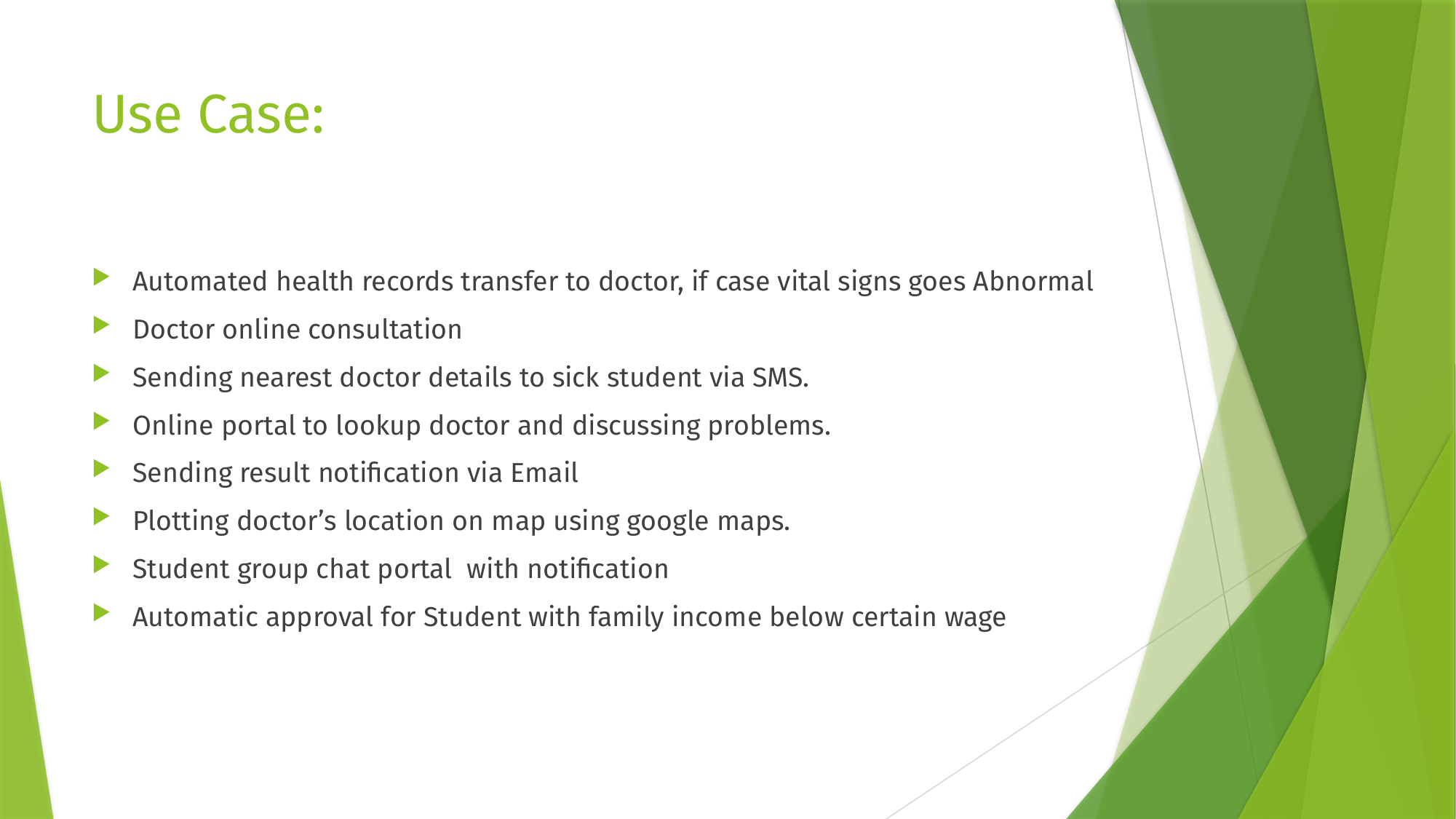

# Use Case:
Automated health records transfer to doctor, if case vital signs goes Abnormal
Doctor online consultation
Sending nearest doctor details to sick student via SMS.
Online portal to lookup doctor and discussing problems.
Sending result notification via Email
Plotting doctor’s location on map using google maps.
Student group chat portal  with notification
Automatic approval for Student with family income below certain wage